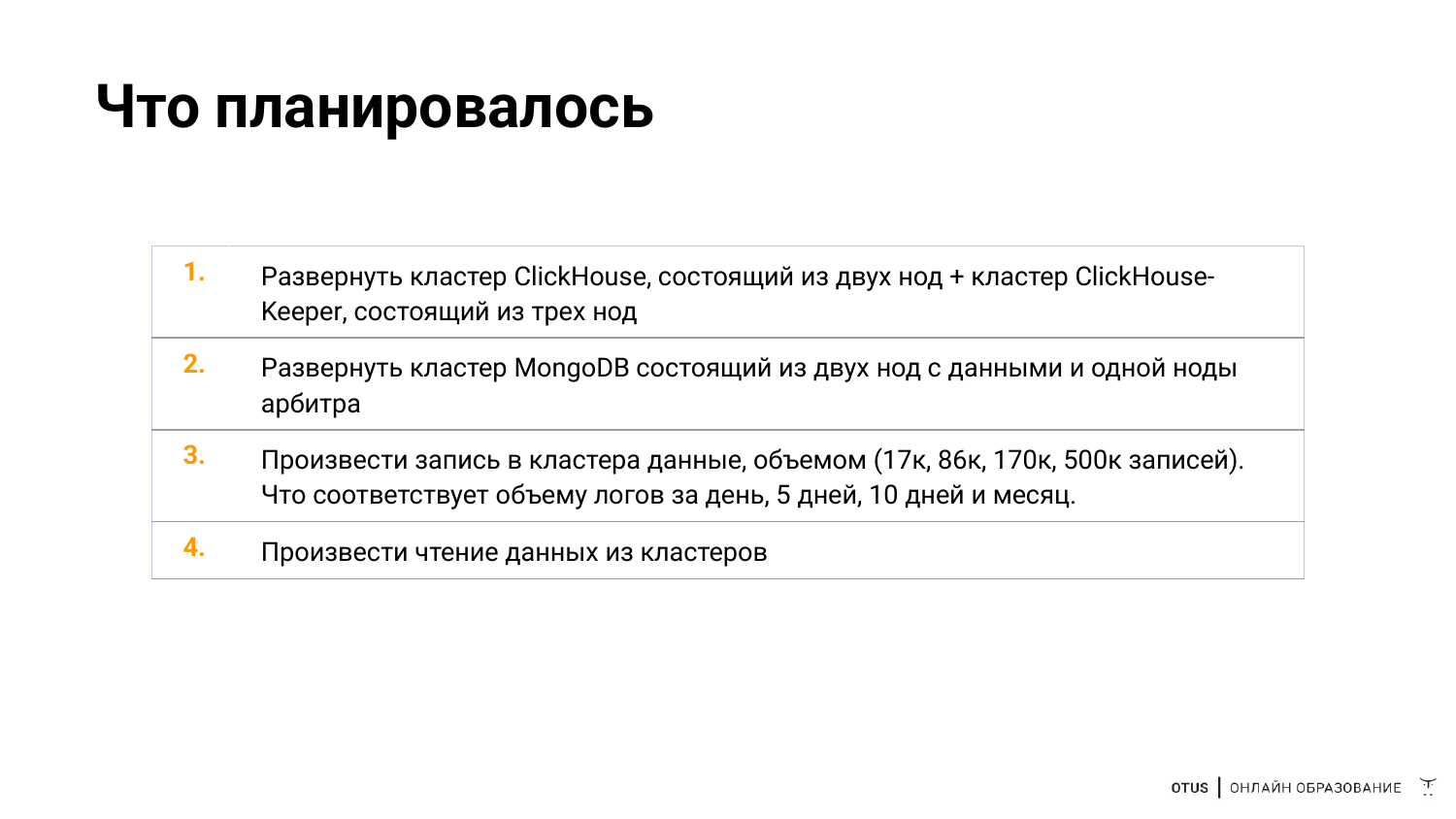

# Что планировалось

| 1. | Развернуть кластер ClickHouse, состоящий из двух нод + кластер ClickHouse-Keeper, состоящий из трех нод |
| --- | --- |
| 2. | Развернуть кластер MongoDB состоящий из двух нод с данными и одной ноды арбитра |
| 3. | Произвести запись в кластера данные, объемом (17к, 86к, 170к, 500к записей). Что соответствует объему логов за день, 5 дней, 10 дней и месяц. |
| 4. | Произвести чтение данных из кластеров |